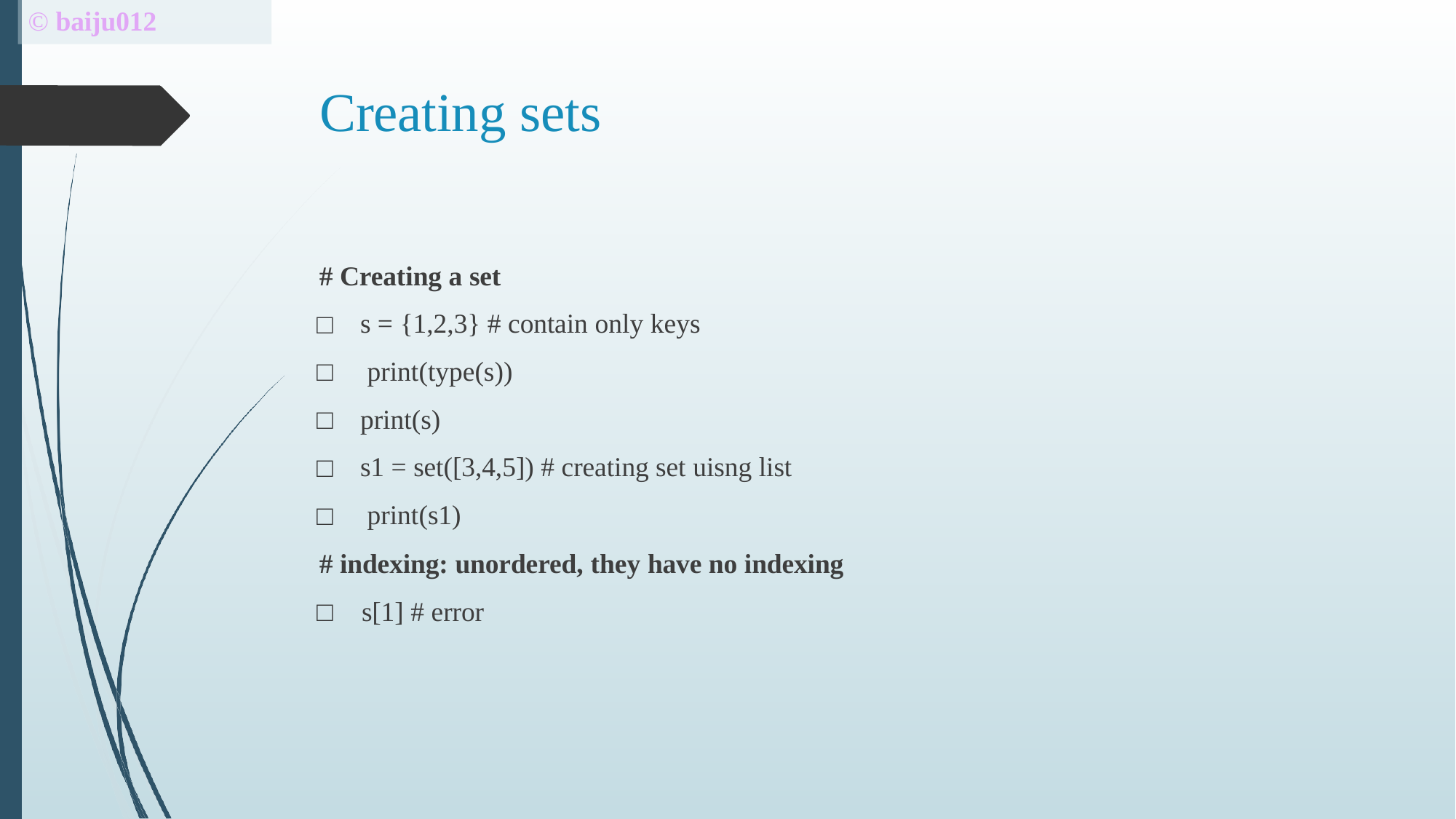

# © baiju012
Creating sets
# Creating a set
□
□
□
□
□
s = {1,2,3} # contain only keys  print(type(s))
print(s)
s1 = set([3,4,5]) # creating set uisng list  print(s1)
# indexing: unordered, they have no indexing
□	s[1] # error